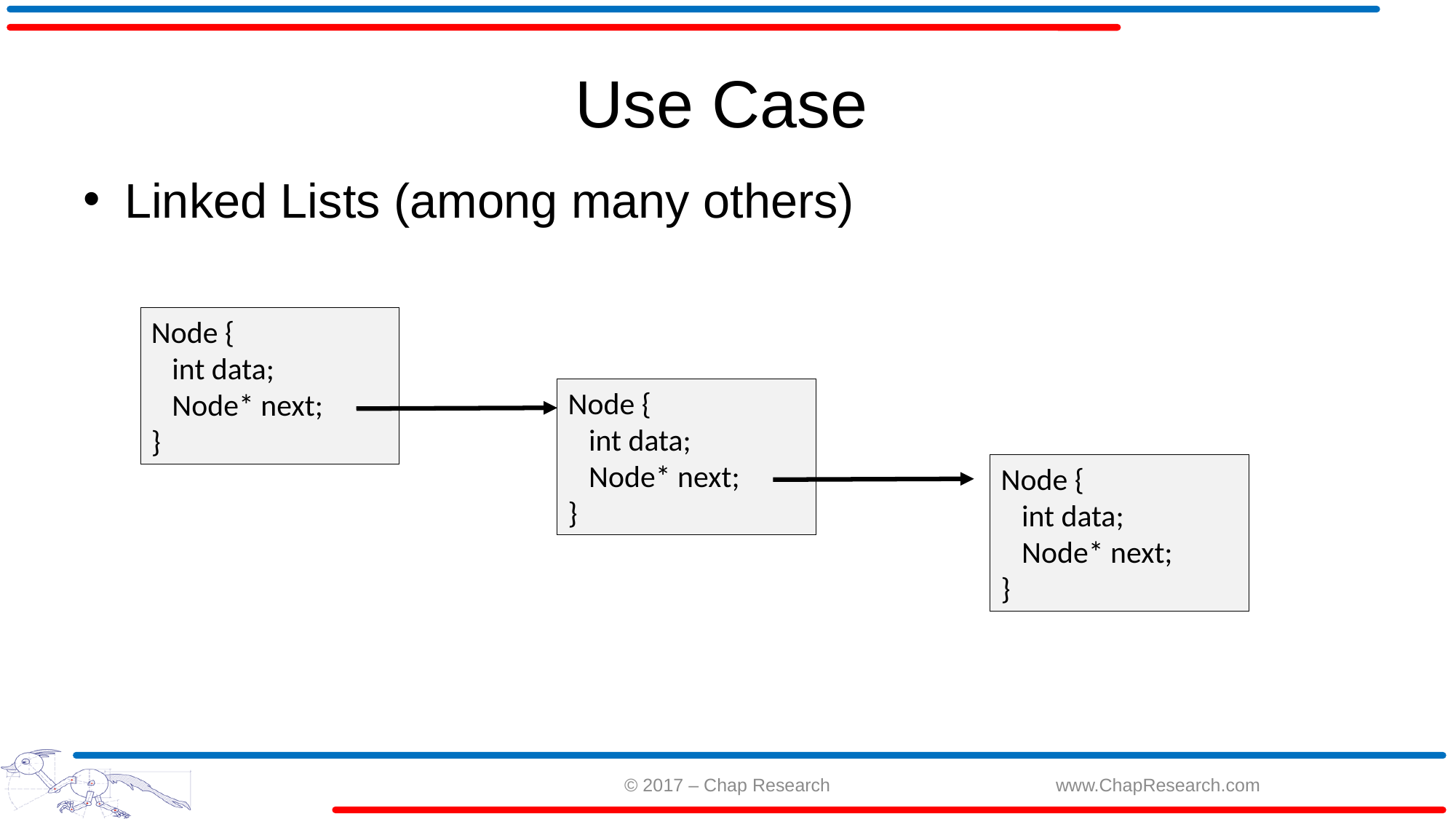

# Use Case
Linked Lists (among many others)
Node {
   int data;
   Node* next;
}
Node {
   int data;
   Node* next;
}
Node {
   int data;
   Node* next;
}